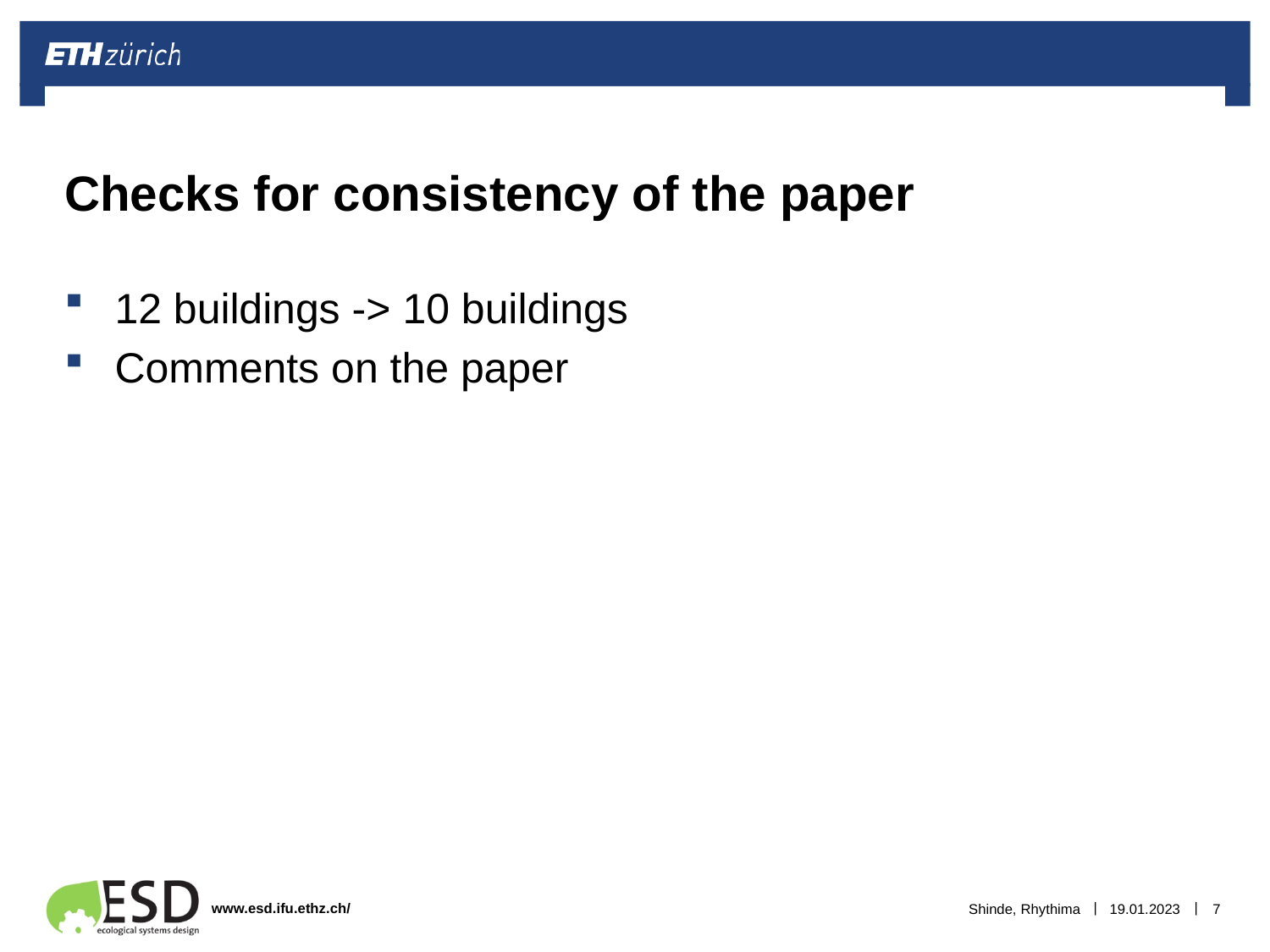

# Checks for consistency of the paper
12 buildings -> 10 buildings
Comments on the paper

Shinde, Rhythima
19.01.2023
7